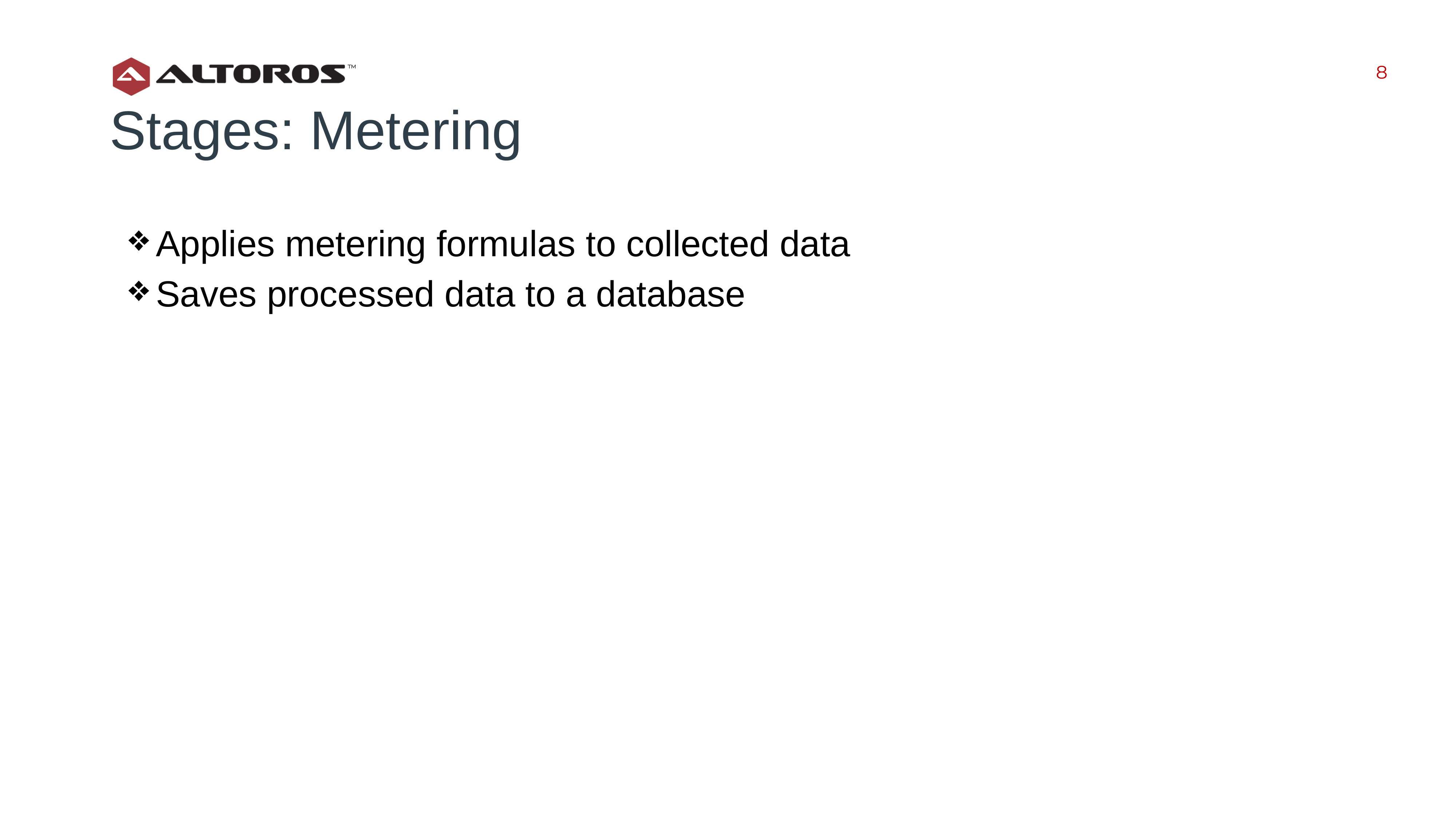

8
8
Stages: Metering
Applies metering formulas to collected data
Saves processed data to a database